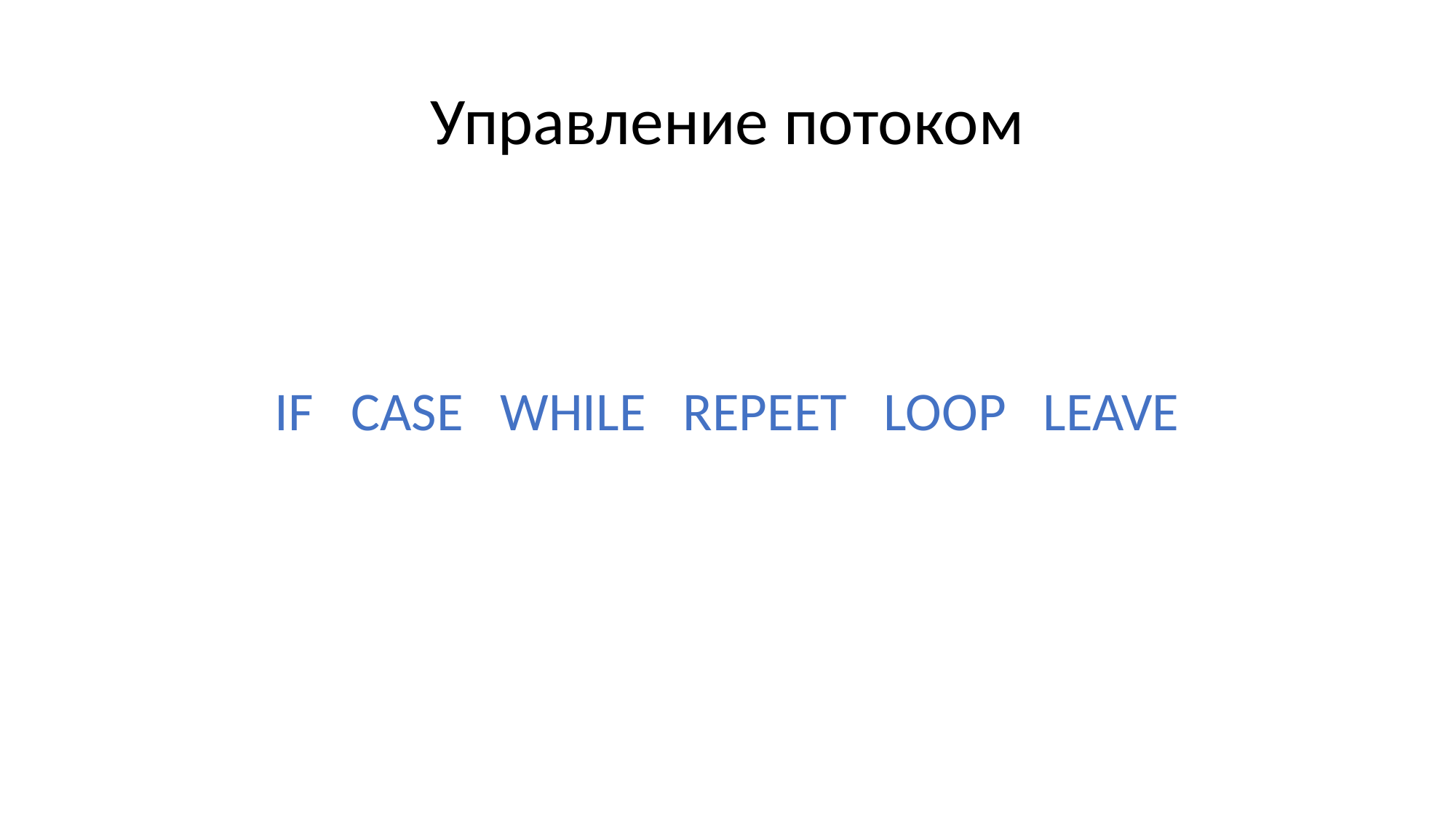

# Управление потоком
IF   CASE   WHILE   REPEET   LOOP   LEAVE